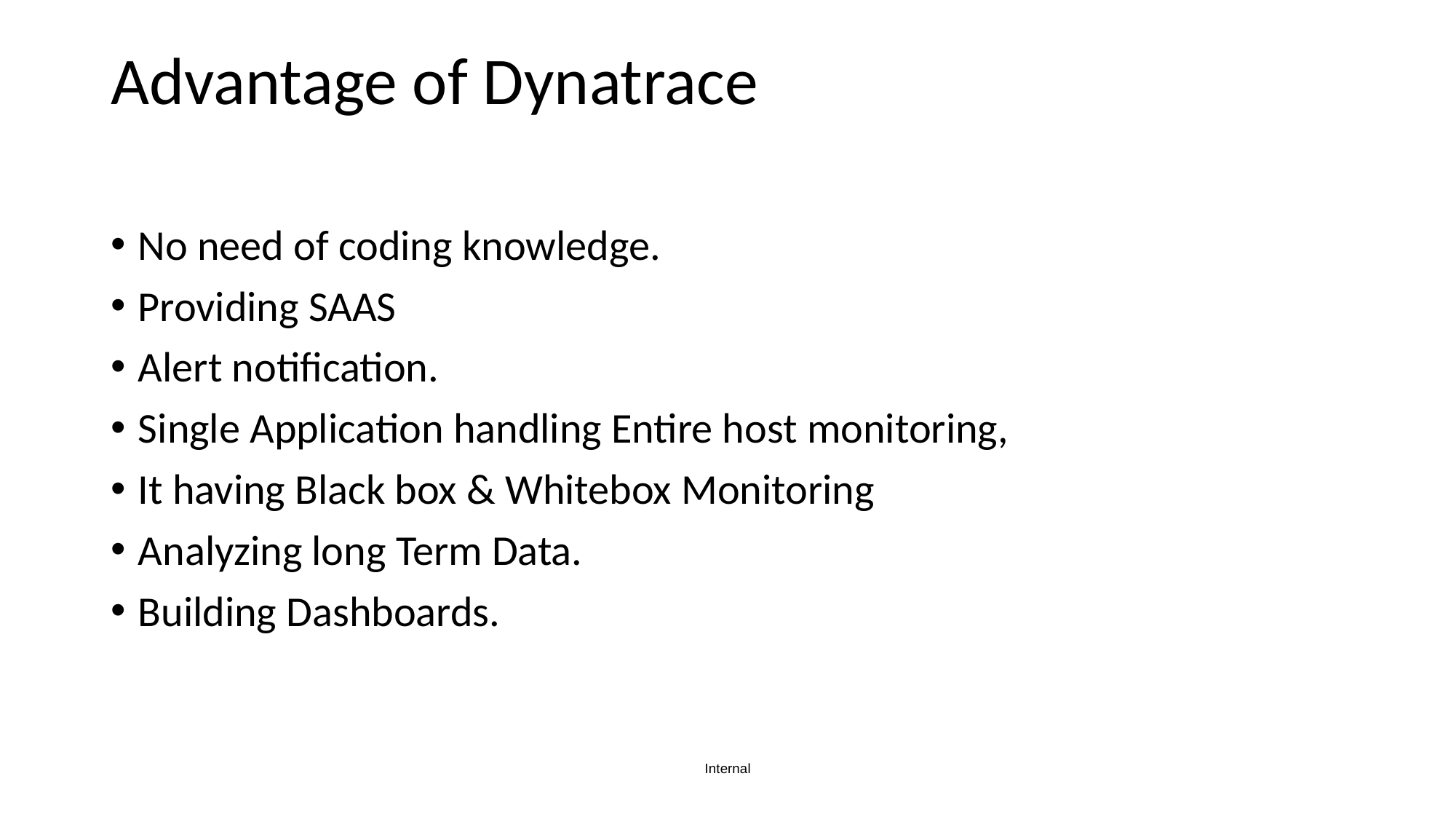

# Advantage of Dynatrace
No need of coding knowledge.
Providing SAAS
Alert notification.
Single Application handling Entire host monitoring,
It having Black box & Whitebox Monitoring
Analyzing long Term Data.
Building Dashboards.